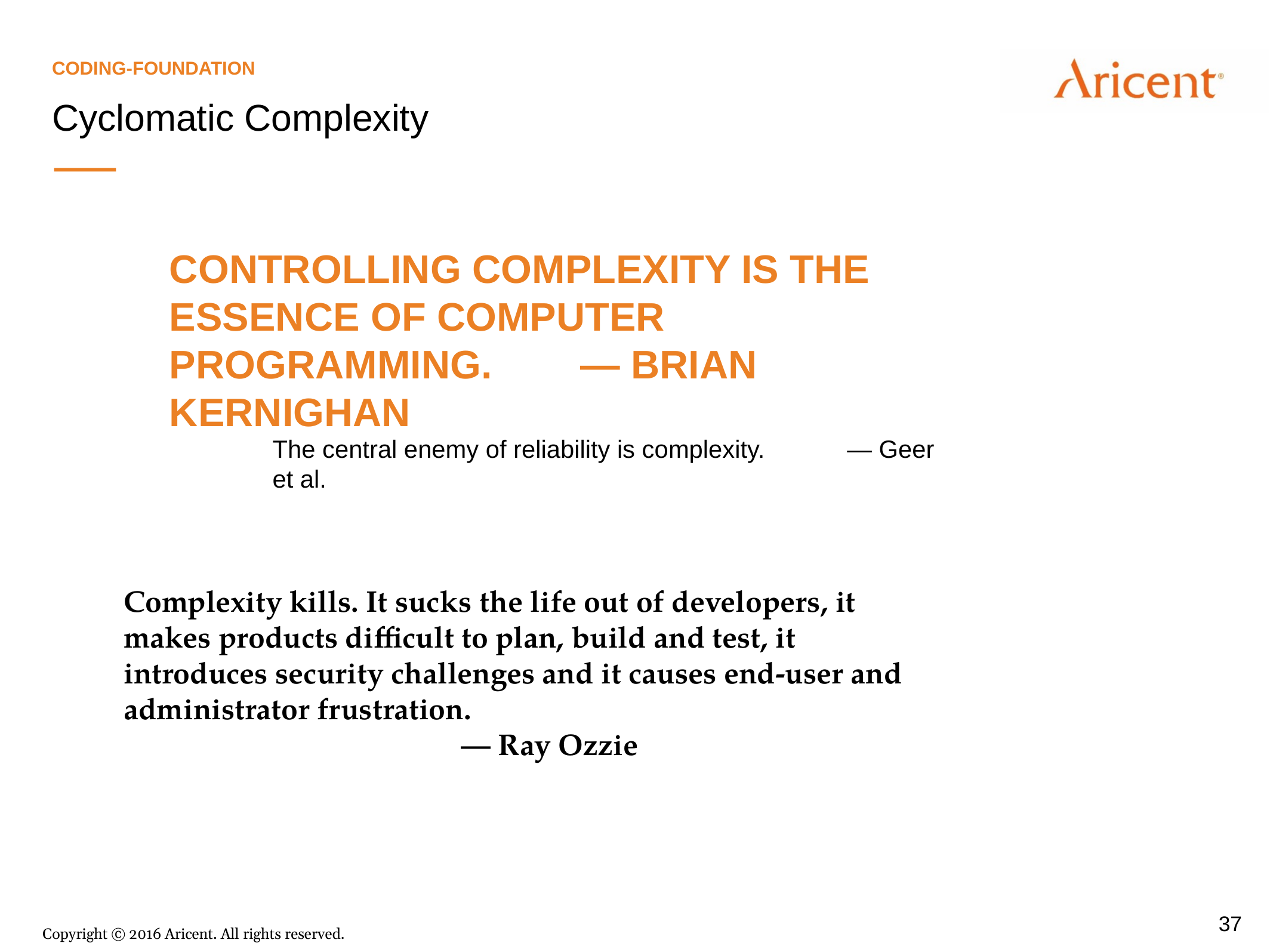

Coding-foundation
Cyclomatic Complexity
Controlling complexity is the essence of computer programming.        — Brian Kernighan
The central enemy of reliability is complexity.            — Geer et al.

Complexity kills. It sucks the life out of developers, it makes products difficult to plan, build and test, it introduces security challenges and it causes end-user and administrator frustration.
        — Ray Ozzie